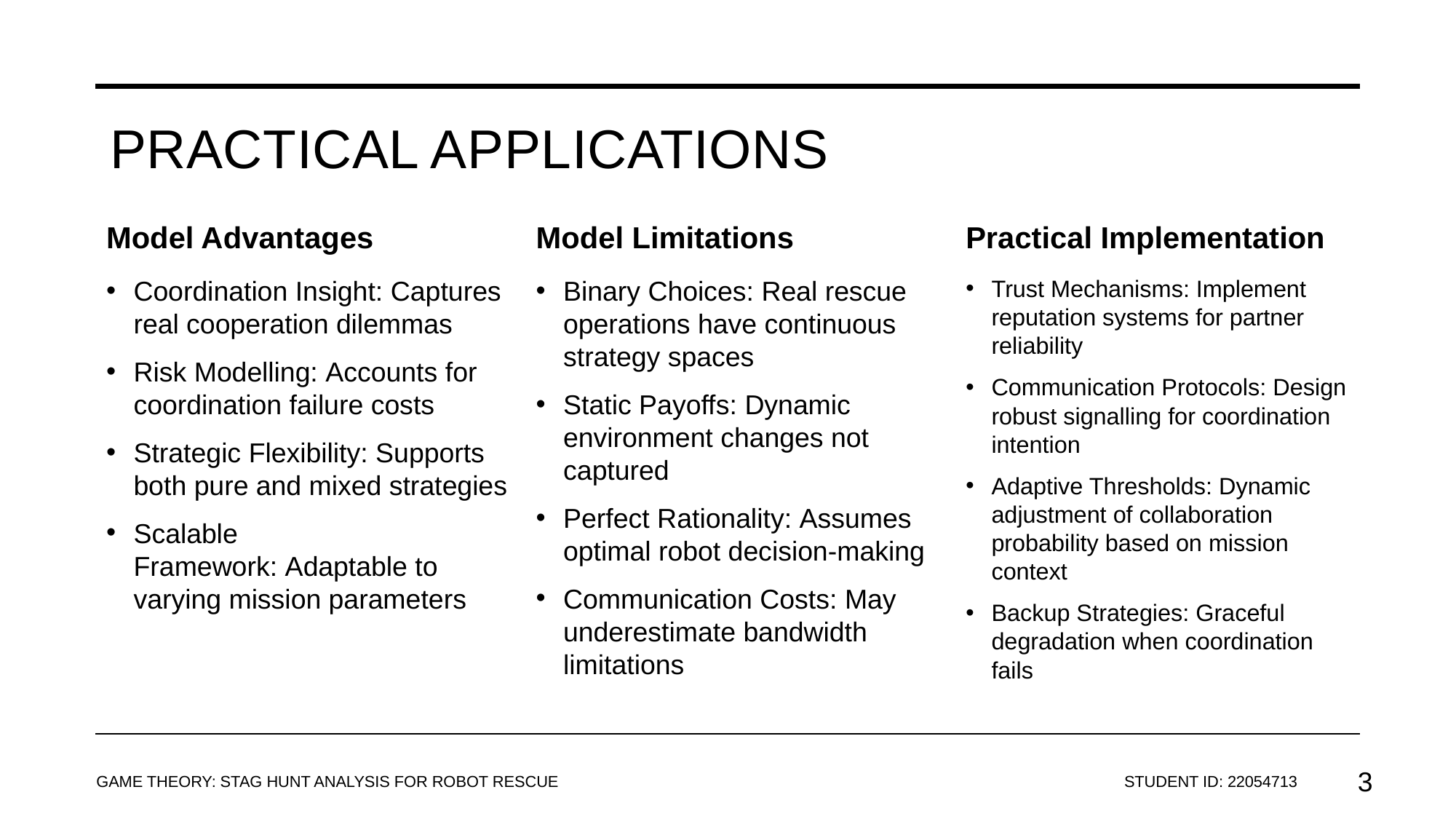

# Practical Applications
Model Advantages
Model Limitations
Practical Implementation
Coordination Insight: Captures real cooperation dilemmas
Risk Modelling: Accounts for coordination failure costs
Strategic Flexibility: Supports both pure and mixed strategies
Scalable Framework: Adaptable to varying mission parameters
Binary Choices: Real rescue operations have continuous strategy spaces
Static Payoffs: Dynamic environment changes not captured
Perfect Rationality: Assumes optimal robot decision-making
Communication Costs: May underestimate bandwidth limitations
Trust Mechanisms: Implement reputation systems for partner reliability
Communication Protocols: Design robust signalling for coordination intention
Adaptive Thresholds: Dynamic adjustment of collaboration probability based on mission context
Backup Strategies: Graceful degradation when coordination fails
GAME THEORY: STAG HUNT ANALYSIS FOR ROBOT RESCUE
STUDENT ID: 22054713
3